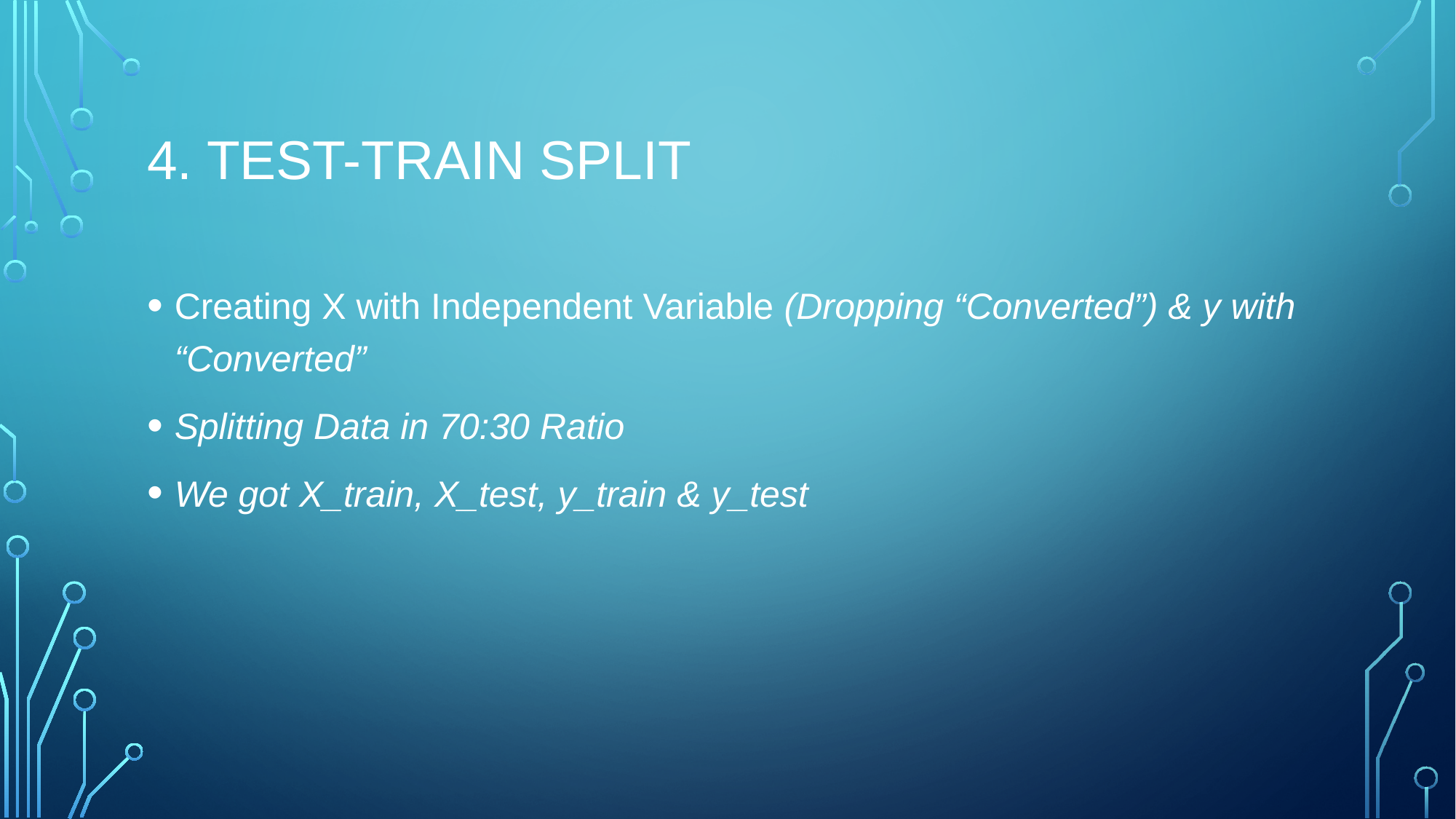

# 4. Test-Train Split
Creating X with Independent Variable (Dropping “Converted”) & y with “Converted”
Splitting Data in 70:30 Ratio
We got X_train, X_test, y_train & y_test